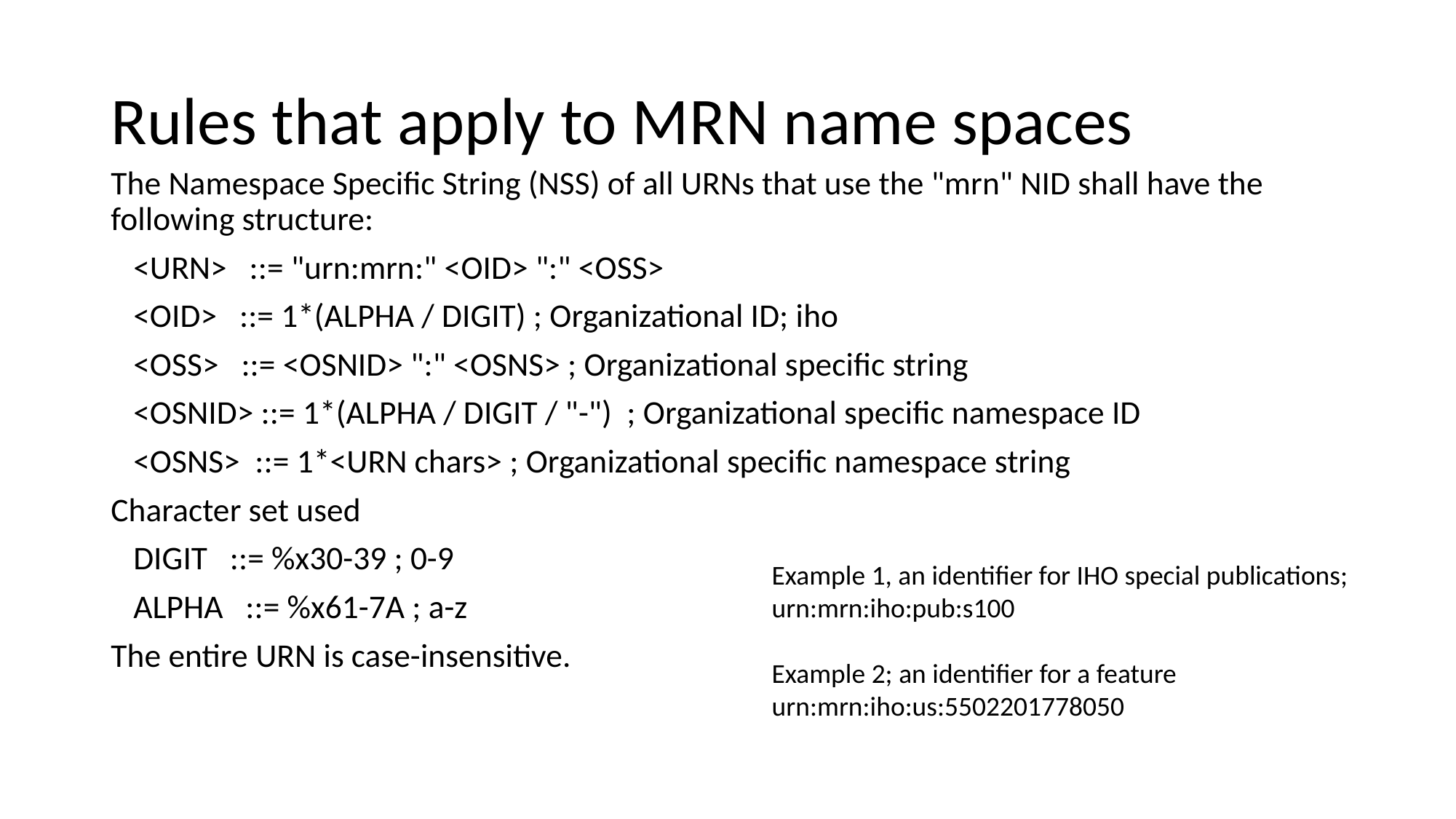

# Rules that apply to MRN name spaces
The Namespace Specific String (NSS) of all URNs that use the "mrn" NID shall have the following structure:
   <URN>   ::= "urn:mrn:" <OID> ":" <OSS>
   <OID>   ::= 1*(ALPHA / DIGIT) ; Organizational ID; iho
   <OSS>   ::= <OSNID> ":" <OSNS> ; Organizational specific string
   <OSNID> ::= 1*(ALPHA / DIGIT / "-")  ; Organizational specific namespace ID
   <OSNS>  ::= 1*<URN chars> ; Organizational specific namespace string
Character set used
   DIGIT   ::= %x30-39 ; 0-9
   ALPHA   ::= %x61-7A ; a-z
The entire URN is case-insensitive.

Example 1, an identifier for IHO special publications; urn:mrn:iho:pub:s100

Example 2; an identifier for a feature urn:mrn:iho:us:5502201778050